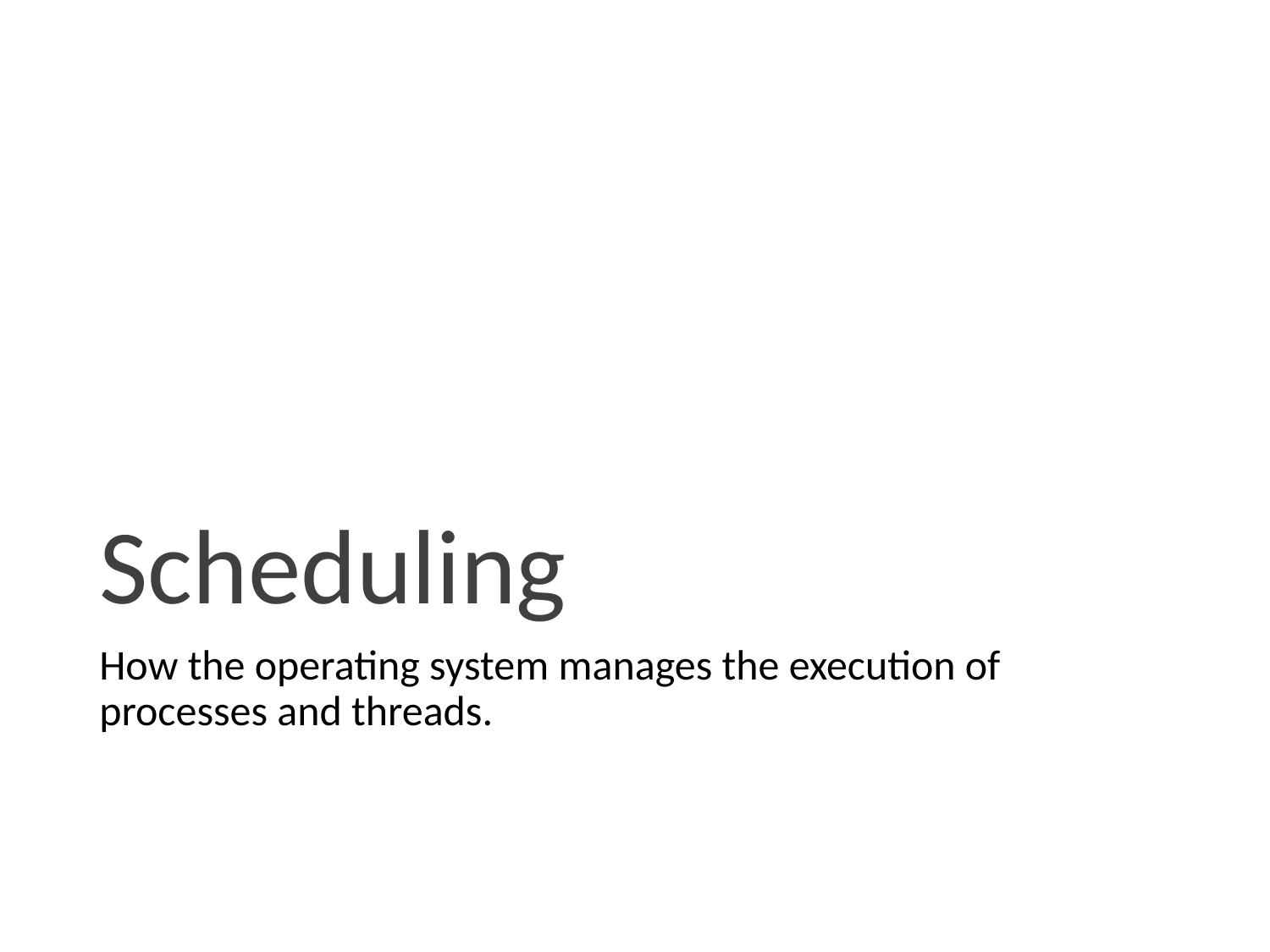

# Scheduling
How the operating system manages the execution of processes and threads.